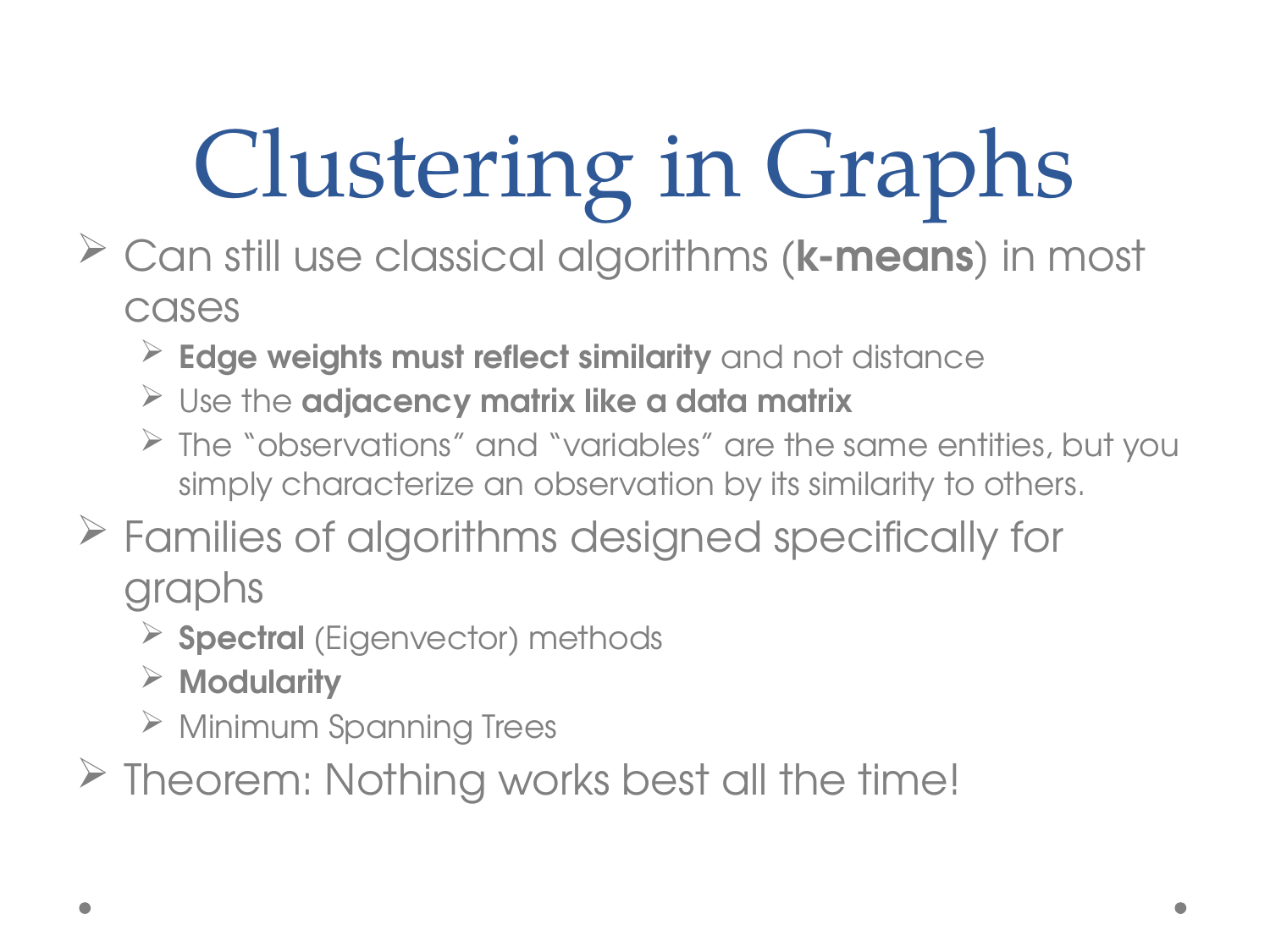

# Clustering in Graphs
Can still use classical algorithms (k-means) in most cases
Edge weights must reflect similarity and not distance
Use the adjacency matrix like a data matrix
The “observations” and “variables” are the same entities, but you simply characterize an observation by its similarity to others.
Families of algorithms designed specifically for graphs
Spectral (Eigenvector) methods
Modularity
Minimum Spanning Trees
Theorem: Nothing works best all the time!